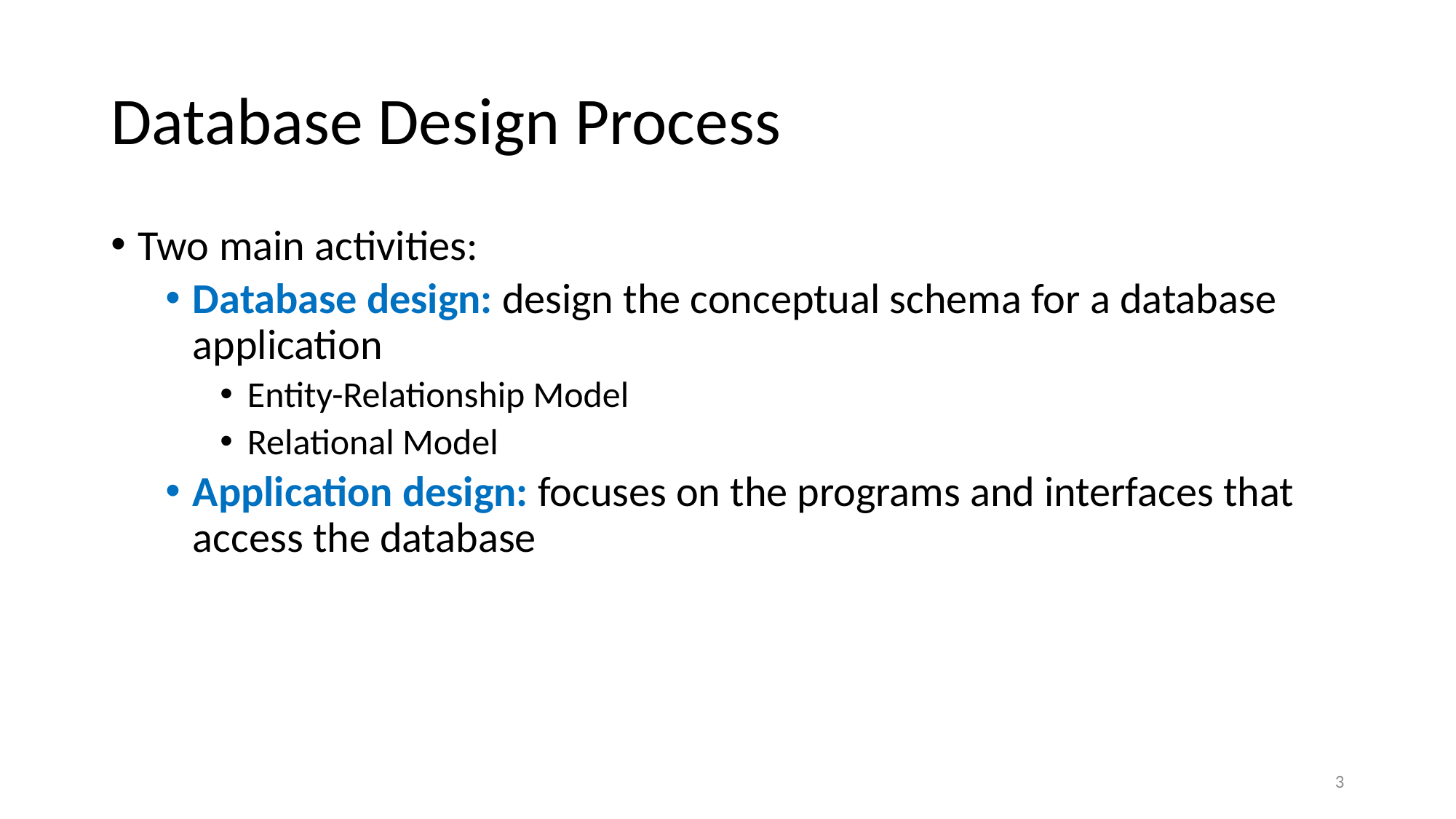

# Database Design Process
Two main activities:
Database design: design the conceptual schema for a database application
Entity-Relationship Model
Relational Model
Application design: focuses on the programs and interfaces that access the database
3